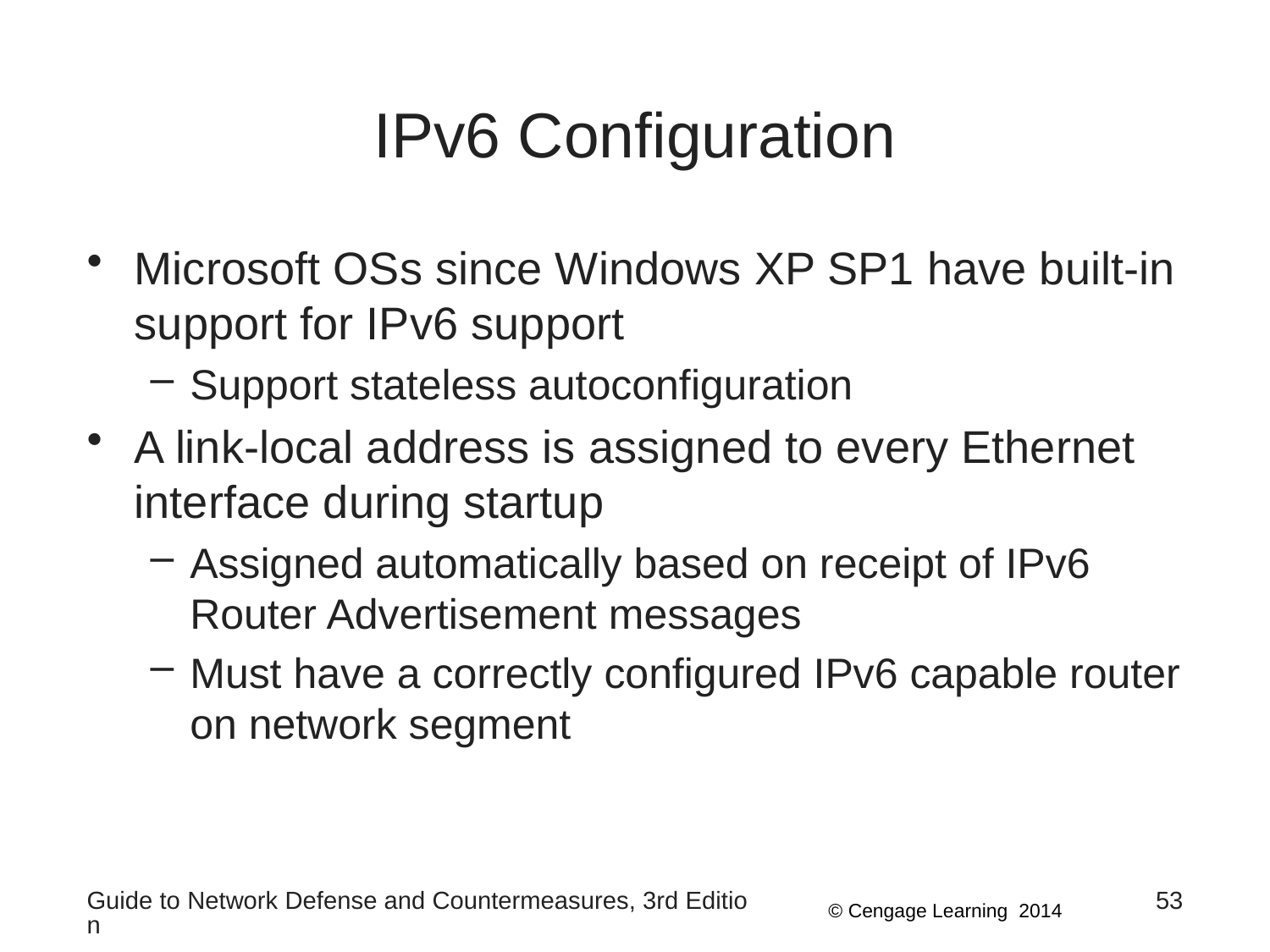

# IPv6 Configuration
Microsoft OSs since Windows XP SP1 have built-in support for IPv6 support
Support stateless autoconfiguration
A link-local address is assigned to every Ethernet interface during startup
Assigned automatically based on receipt of IPv6 Router Advertisement messages
Must have a correctly configured IPv6 capable router on network segment
Guide to Network Defense and Countermeasures, 3rd Edition
53